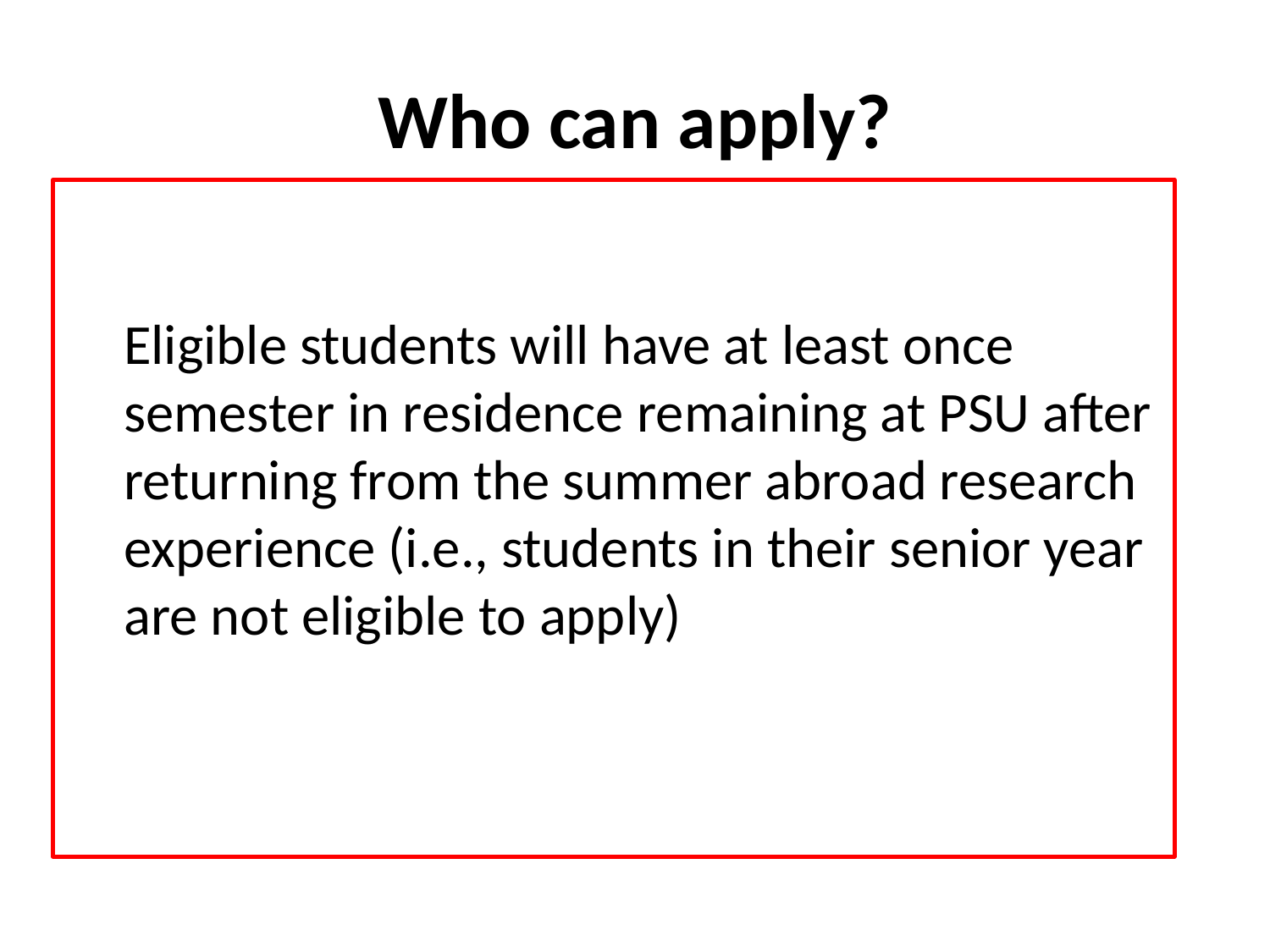

# Who can apply?

	Eligible students will have at least once semester in residence remaining at PSU after returning from the summer abroad research experience (i.e., students in their senior year are not eligible to apply)